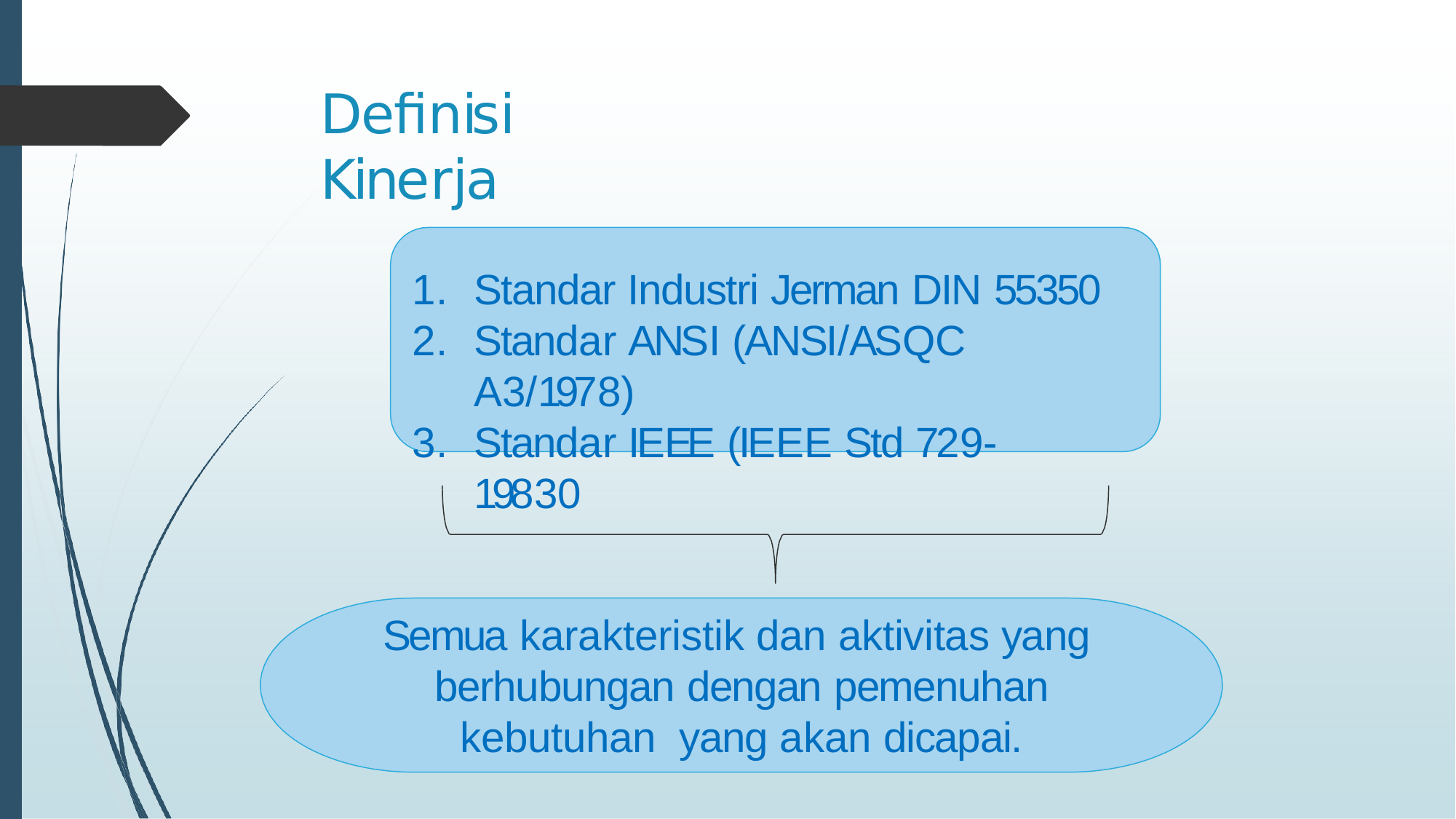

# Definisi Kinerja

Standar Industri Jerman DIN 55350
Standar ANSI (ANSI/ASQC A3/1978)
Standar IEEE (IEEE Std 729-19830

Semua karakteristik dan aktivitas yang  berhubungan dengan pemenuhan kebutuhan  yang akan dicapai.